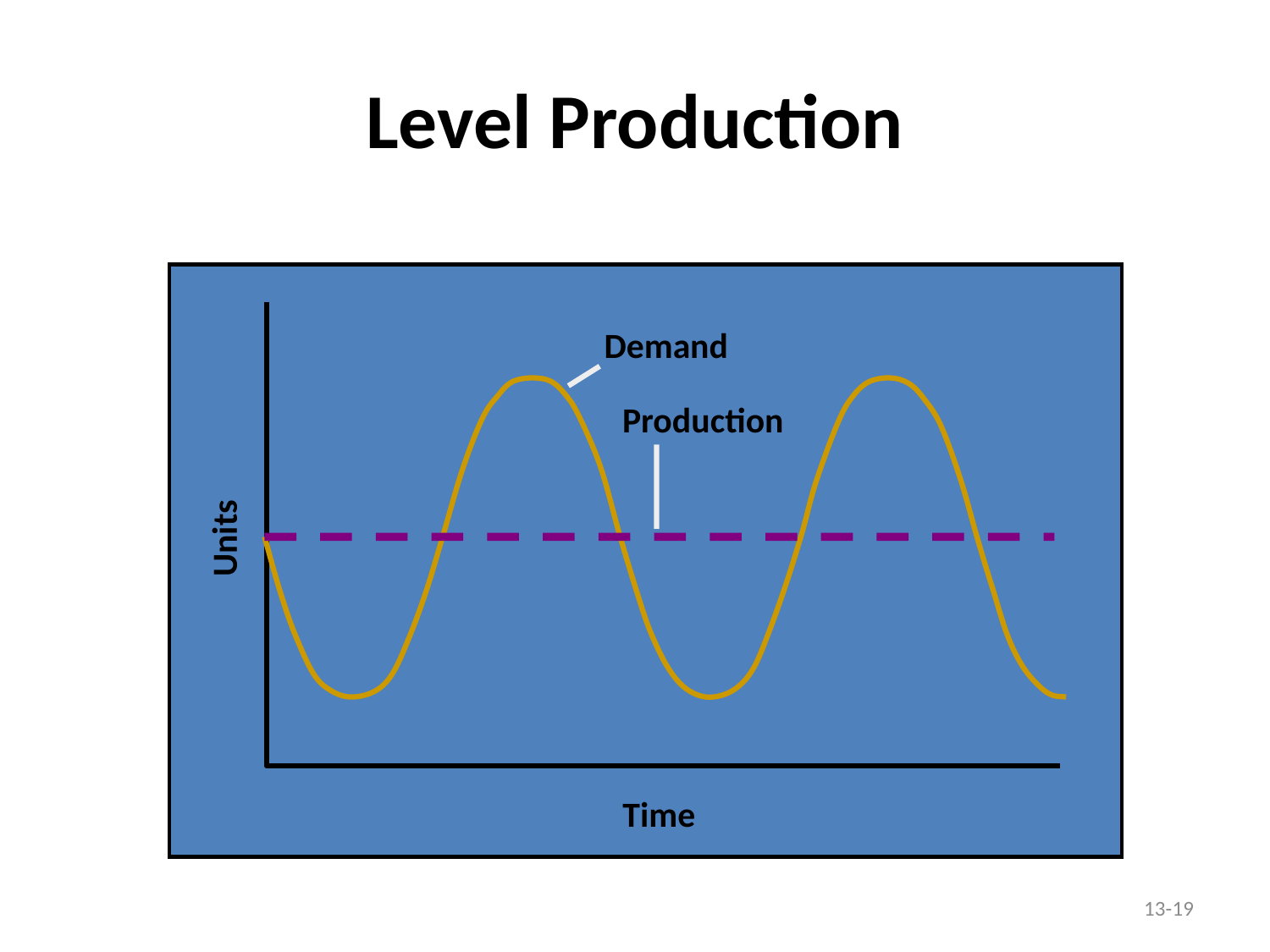

# Level Production

Demand

Units
Time
Production

13-19